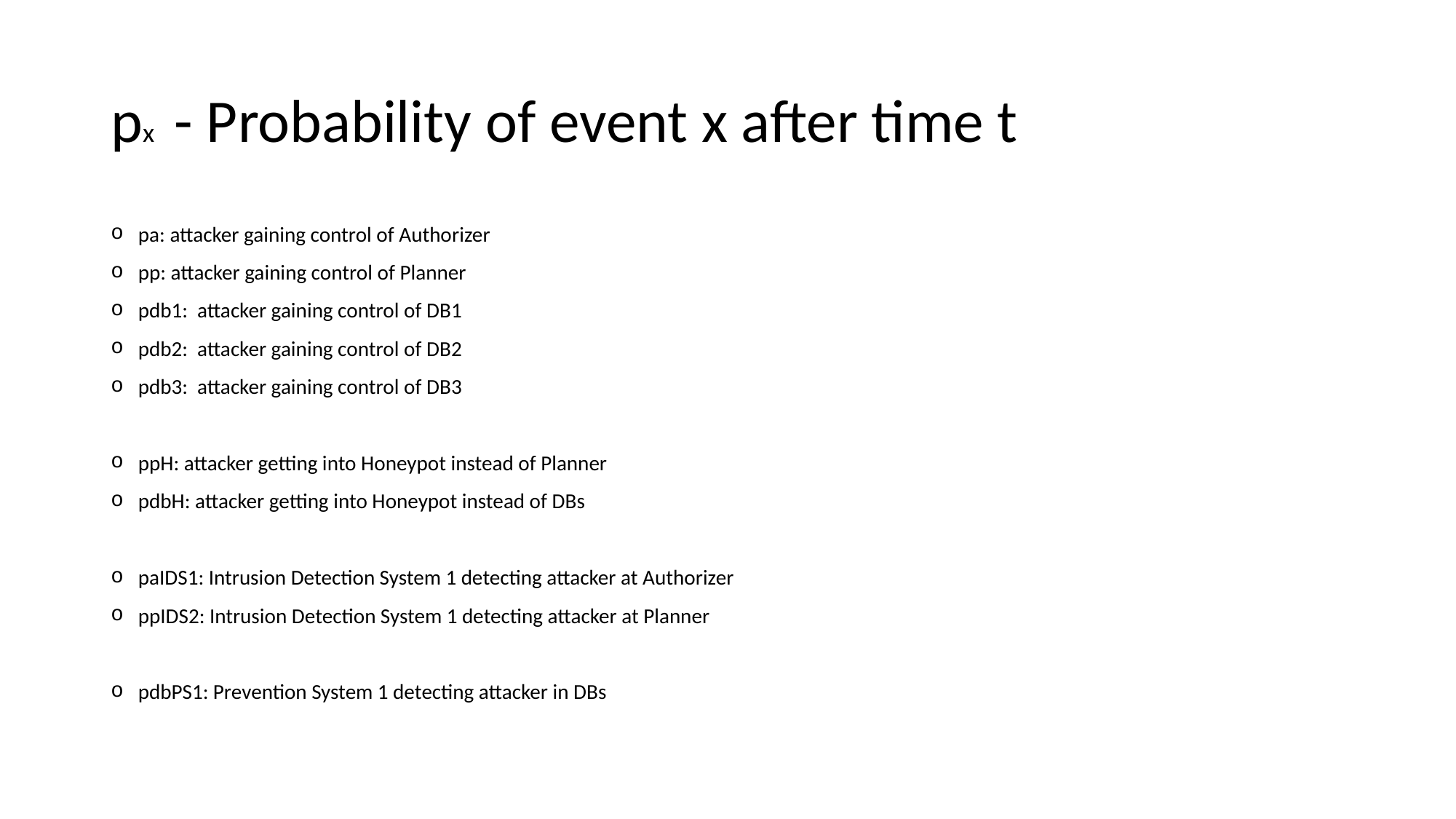

# px  - Probability of event x after time t
pa: attacker gaining control of Authorizer
pp: attacker gaining control of Planner
pdb1:  attacker gaining control of DB1
pdb2:  attacker gaining control of DB2
pdb3:  attacker gaining control of DB3

ppH: attacker getting into Honeypot instead of Planner
pdbH: attacker getting into Honeypot instead of DBs

paIDS1: Intrusion Detection System 1 detecting attacker at Authorizer
ppIDS2: Intrusion Detection System 1 detecting attacker at Planner

pdbPS1: Prevention System 1 detecting attacker in DBs